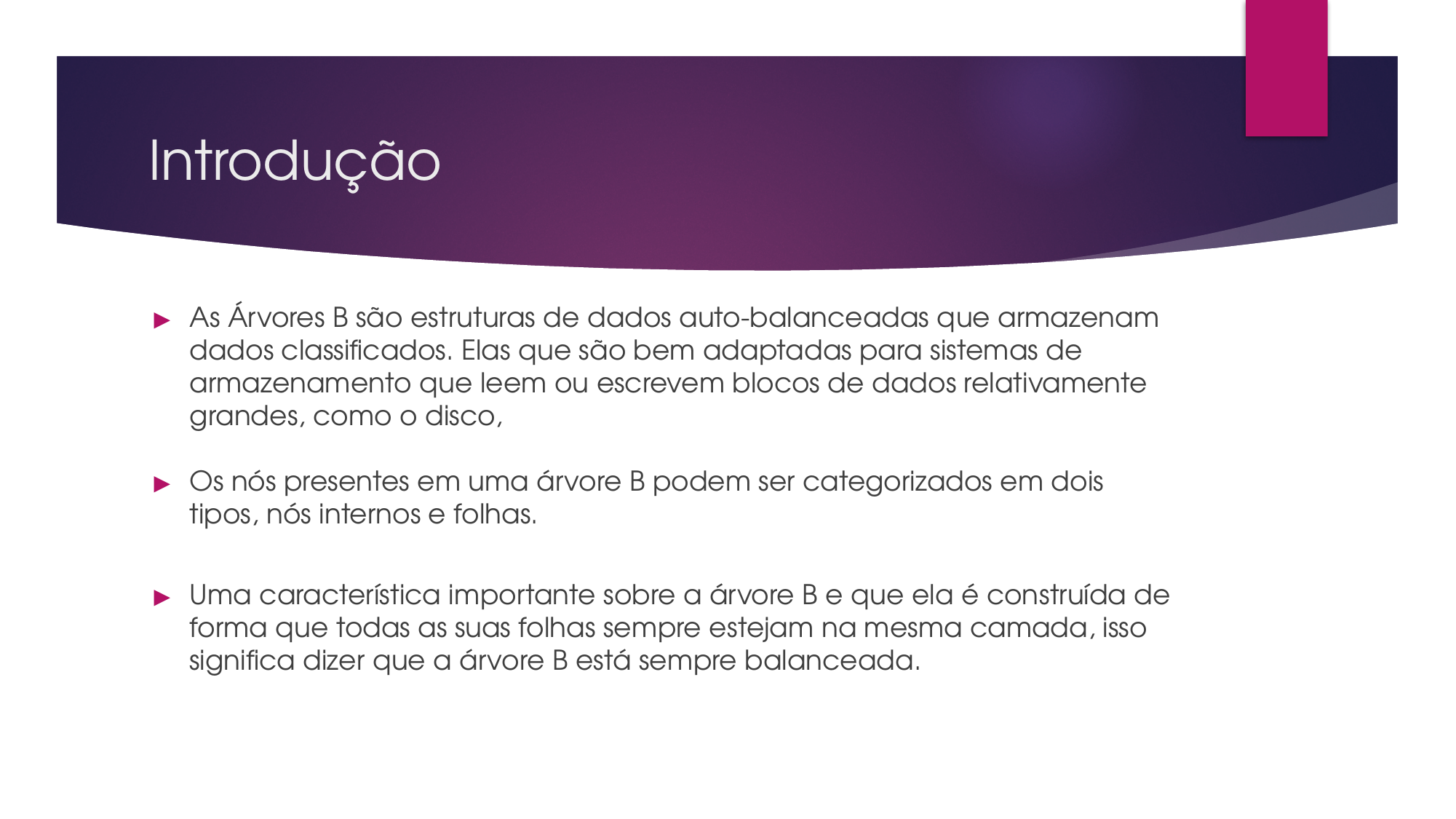

# Introdução
As Árvores B são estruturas de dados auto-balanceadas que armazenam dados classificados. Elas que são bem adaptadas para sistemas de armazenamento que leem ou escrevem blocos de dados relativamente grandes, como o disco,

Os nós presentes em uma árvore B podem ser categorizados em dois tipos, nós internos e folhas.

Uma característica importante sobre a árvore B e que ela é construída de forma que todas as suas folhas sempre estejam na mesma camada, isso significa dizer que a árvore B está sempre balanceada.